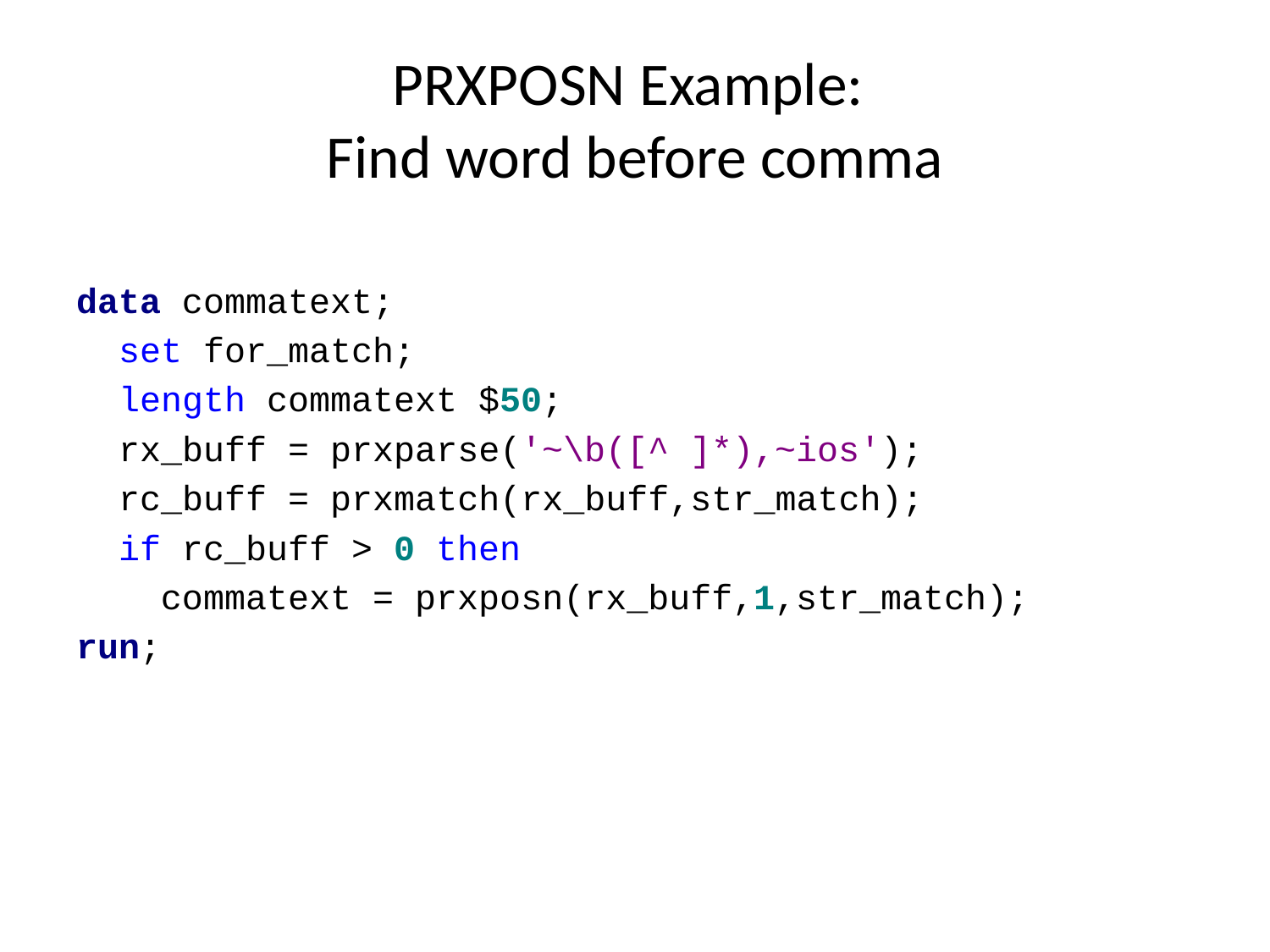

# PRXPOSN Example: Find word before comma

data commatext;
  set for_match;
  length commatext $50;
  rx_buff = prxparse('~\b([^ ]*),~ios');
  rc_buff = prxmatch(rx_buff,str_match);
  if rc_buff > 0 then
    commatext = prxposn(rx_buff,1,str_match);
run;